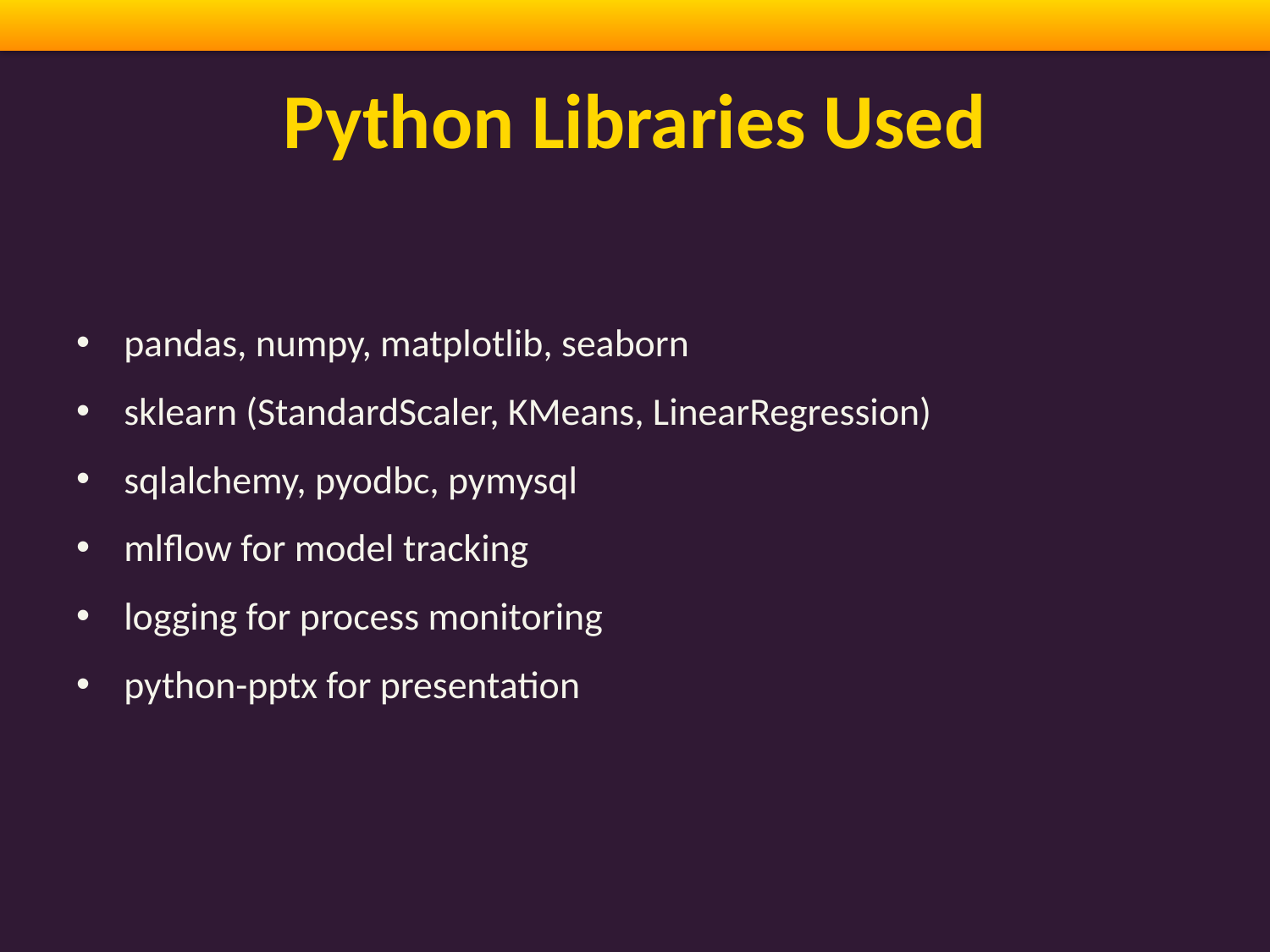

# Python Libraries Used

pandas, numpy, matplotlib, seaborn
sklearn (StandardScaler, KMeans, LinearRegression)
sqlalchemy, pyodbc, pymysql
mlflow for model tracking
logging for process monitoring
python-pptx for presentation